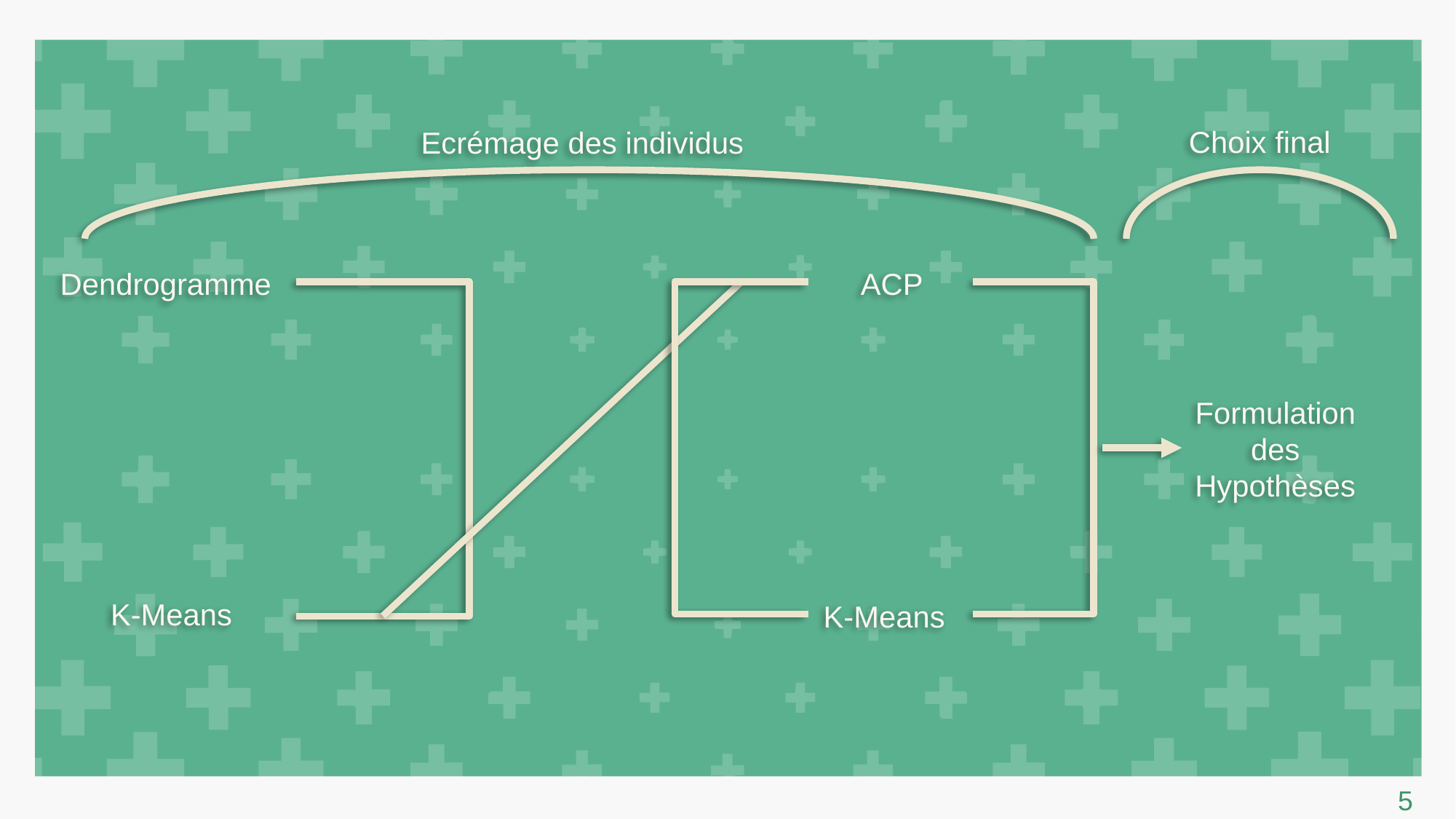

Choix final
Ecrémage des individus
Dendrogramme
ACP

Formulation des Hypothèses
K-Means
K-Means
5